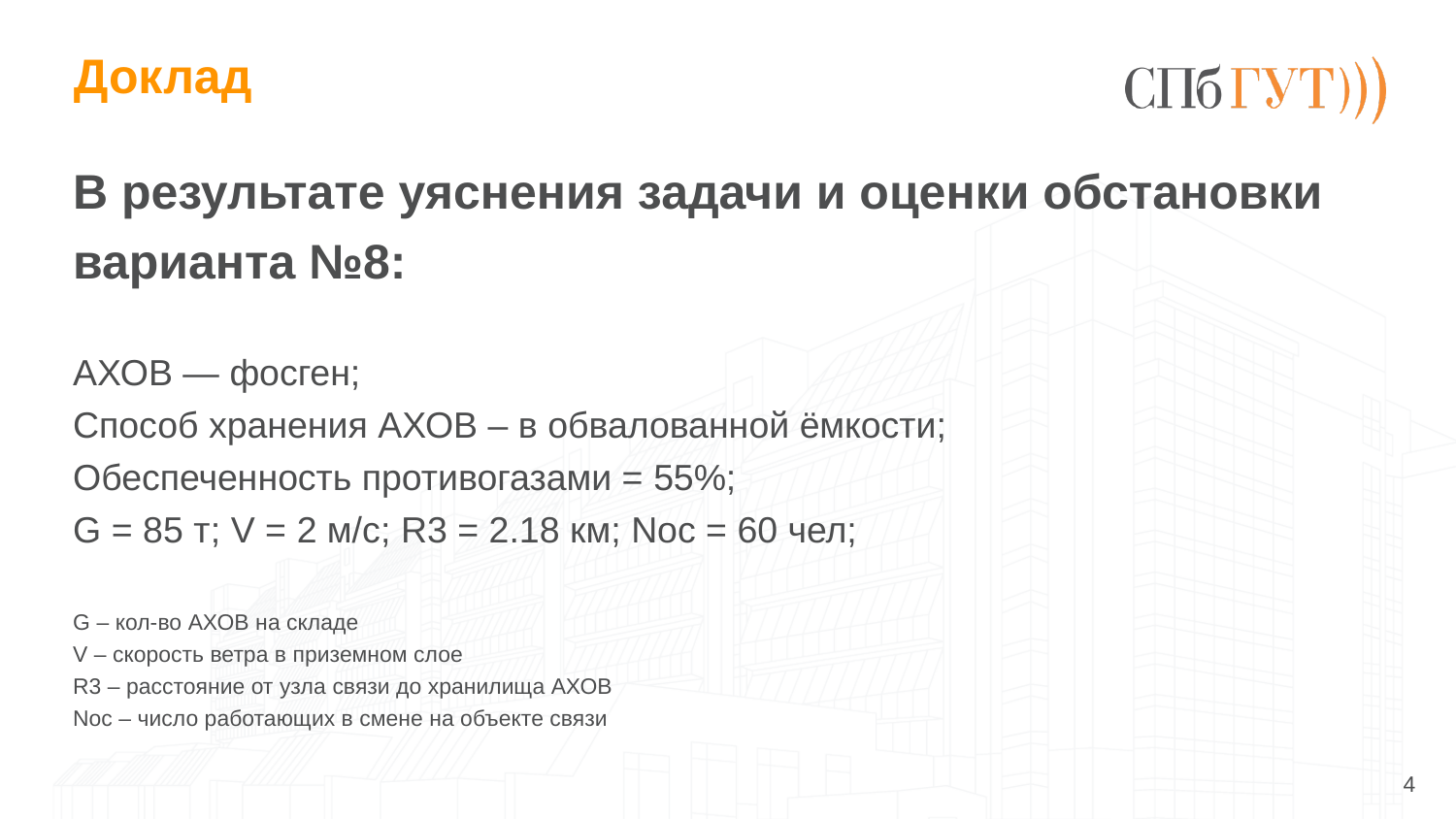

# Доклад
В результате уяснения задачи и оценки обстановки варианта №8:

АХОВ — фосген;
Способ хранения АХОВ – в обвалованной ёмкости;
Обеспеченность противогазами = 55%;
G = 85 т; V = 2 м/с; R3 = 2.18 км; Nос = 60 чел;

G – кол-во АХОВ на складе
V – скорость ветра в приземном слое
R3 – расстояние от узла связи до хранилища АХОВ
Nос – число работающих в смене на объекте связи

4